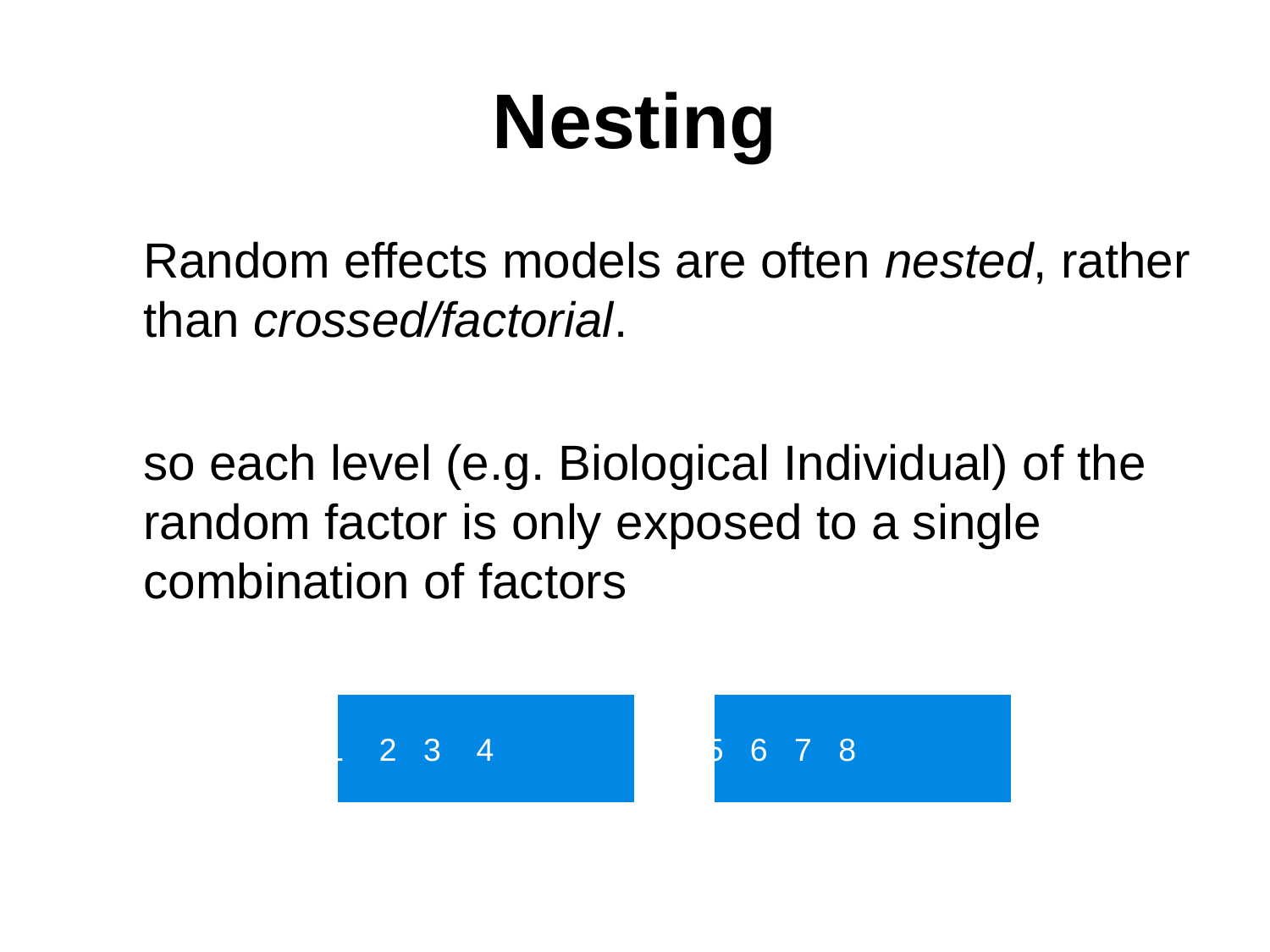

Nesting
Random effects models are often nested, rather than crossed/factorial.

so each level (e.g. Biological Individual) of the random factor is only exposed to a single combination of factors
Treatment 1
Treatment 2

1    2   3    4

5   6   7   8
individual